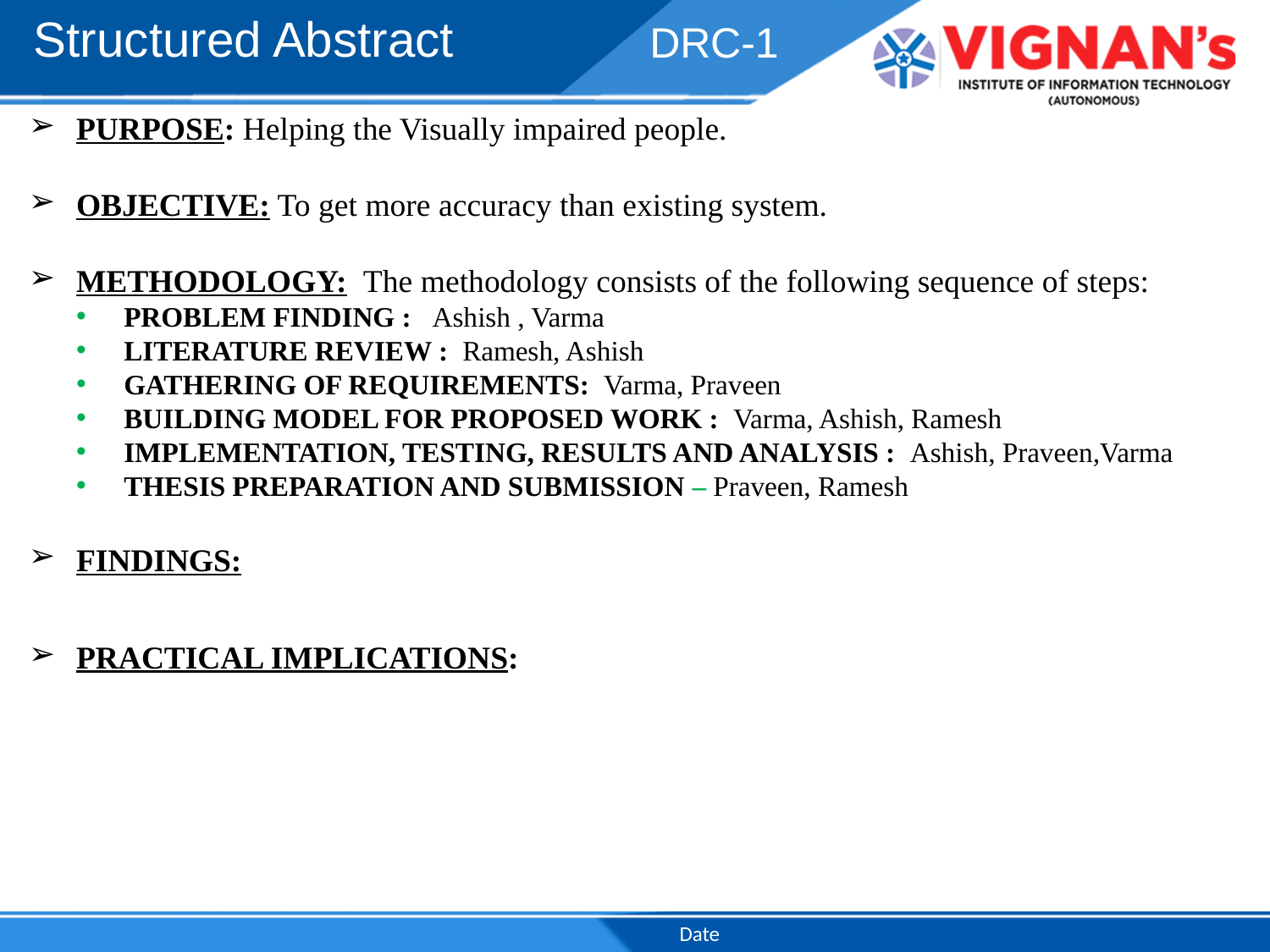

# Structured Abstract
DRC-1
PURPOSE: Helping the Visually impaired people.

OBJECTIVE: To get more accuracy than existing system.

METHODOLOGY:  The methodology consists of the following sequence of steps:
PROBLEM FINDING :   Ashish , Varma
LITERATURE REVIEW :  Ramesh, Ashish
GATHERING OF REQUIREMENTS:  Varma, Praveen
BUILDING MODEL FOR PROPOSED WORK :  Varma, Ashish, Ramesh
IMPLEMENTATION, TESTING, RESULTS AND ANALYSIS :  Ashish, Praveen,Varma
THESIS PREPARATION AND SUBMISSION – Praveen, Ramesh

FINDINGS:

PRACTICAL IMPLICATIONS:

 DEPARTMENT OF CSE

Date
19